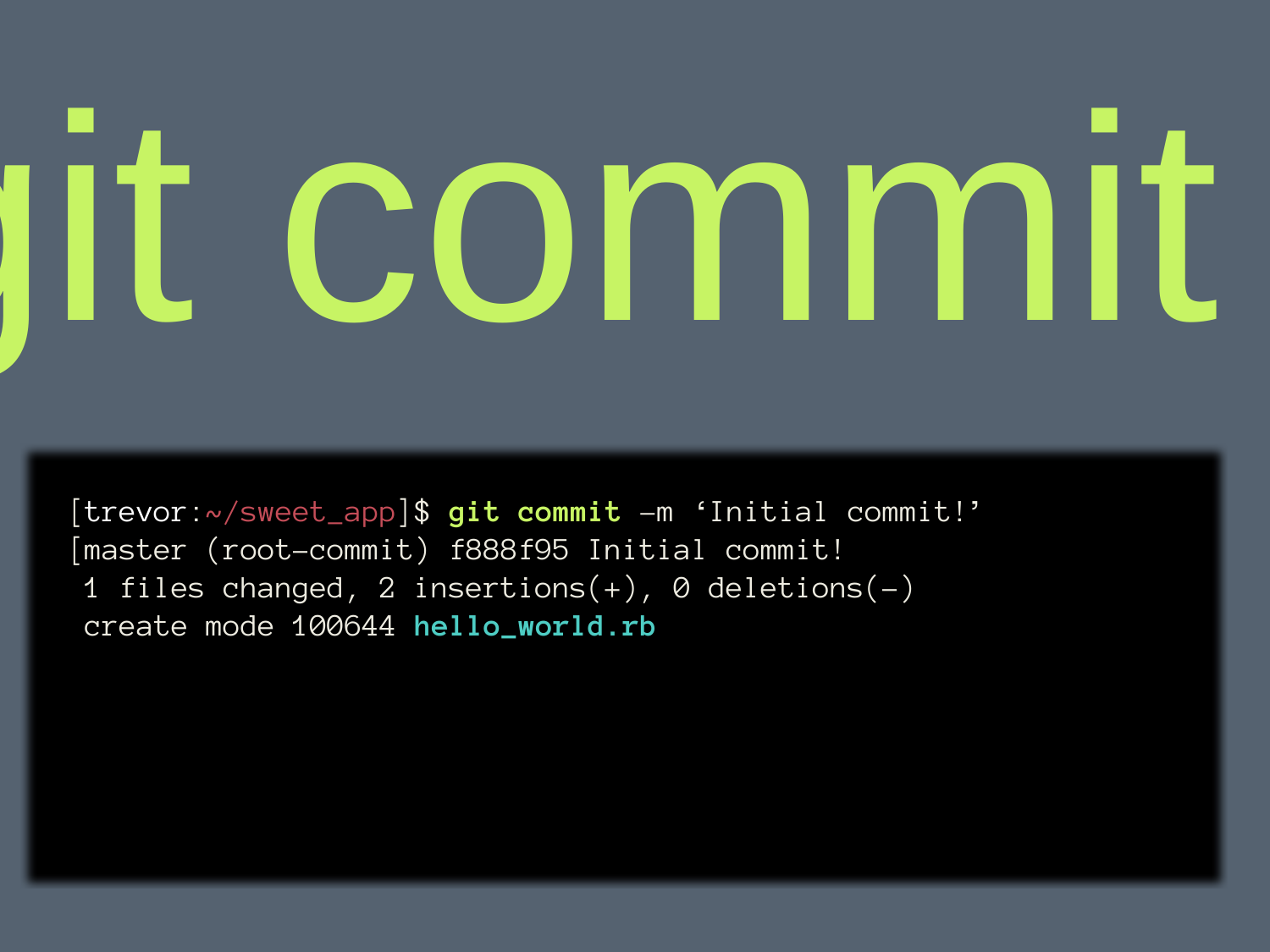

git commit

[trevor:~/sweet_app]$ git commit –m ‘Initial commit!’
[master (root-commit) f888f95 Initial commit!
 1 files changed, 2 insertions(+), 0 deletions(-)
 create mode 100644 hello_world.rb